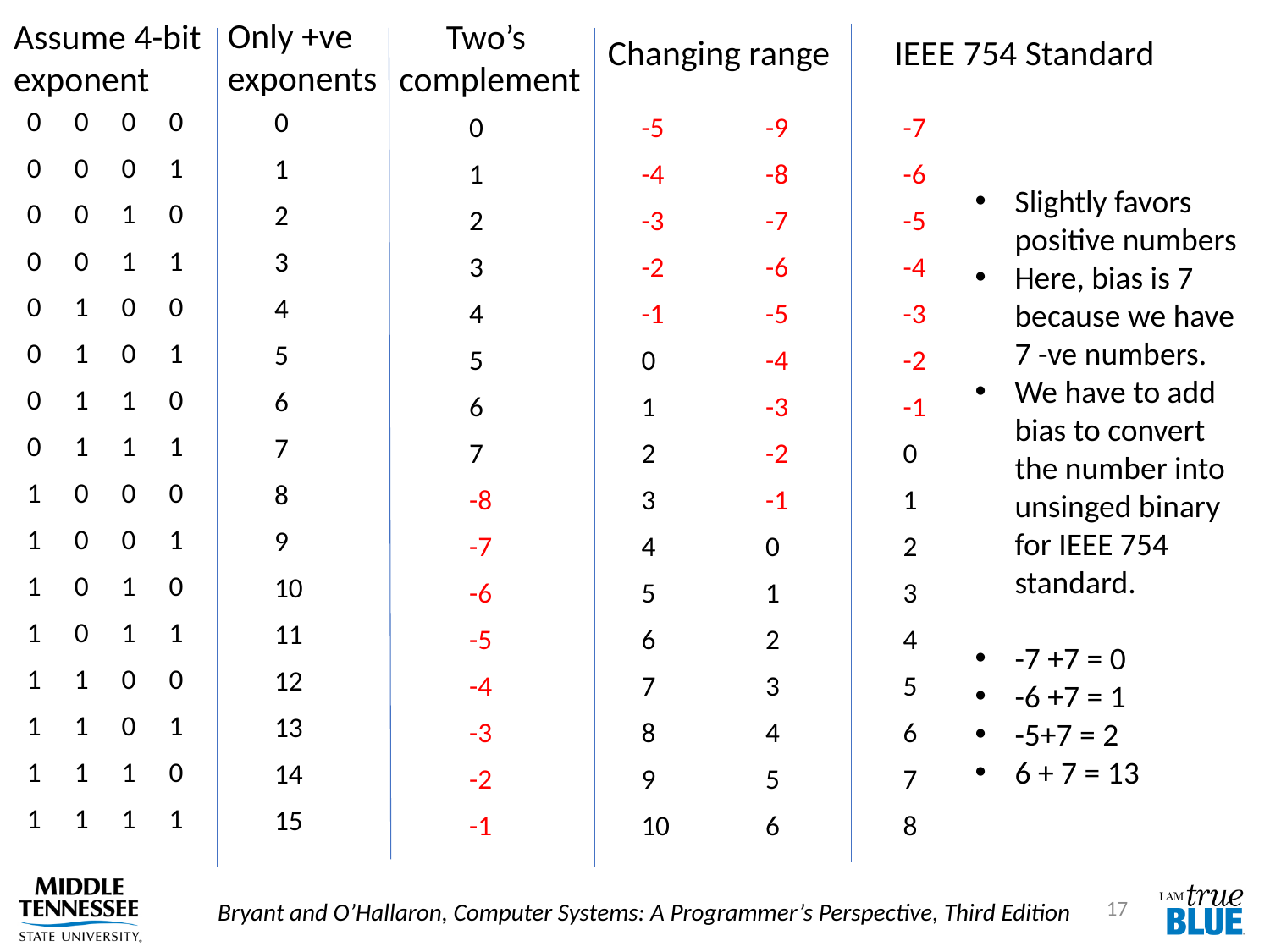

Only +ve
exponents
Assume 4-bit
exponent
Two’s
complement
Changing range
IEEE 754 Standard
| 0 | 0 | 0 | 0 |
| --- | --- | --- | --- |
| 0 | 0 | 0 | 1 |
| 0 | 0 | 1 | 0 |
| 0 | 0 | 1 | 1 |
| 0 | 1 | 0 | 0 |
| 0 | 1 | 0 | 1 |
| 0 | 1 | 1 | 0 |
| 0 | 1 | 1 | 1 |
| 1 | 0 | 0 | 0 |
| 1 | 0 | 0 | 1 |
| 1 | 0 | 1 | 0 |
| 1 | 0 | 1 | 1 |
| 1 | 1 | 0 | 0 |
| 1 | 1 | 0 | 1 |
| 1 | 1 | 1 | 0 |
| 1 | 1 | 1 | 1 |
| 0 |
| --- |
| 1 |
| 2 |
| 3 |
| 4 |
| 5 |
| 6 |
| 7 |
| 8 |
| 9 |
| 10 |
| 11 |
| 12 |
| 13 |
| 14 |
| 15 |
| 0 |
| --- |
| 1 |
| 2 |
| 3 |
| 4 |
| 5 |
| 6 |
| 7 |
| -8 |
| -7 |
| -6 |
| -5 |
| -4 |
| -3 |
| -2 |
| -1 |
| -5 |
| --- |
| -4 |
| -3 |
| -2 |
| -1 |
| 0 |
| 1 |
| 2 |
| 3 |
| 4 |
| 5 |
| 6 |
| 7 |
| 8 |
| 9 |
| 10 |
| -9 |
| --- |
| -8 |
| -7 |
| -6 |
| -5 |
| -4 |
| -3 |
| -2 |
| -1 |
| 0 |
| 1 |
| 2 |
| 3 |
| 4 |
| 5 |
| 6 |
| -7 |
| --- |
| -6 |
| -5 |
| -4 |
| -3 |
| -2 |
| -1 |
| 0 |
| 1 |
| 2 |
| 3 |
| 4 |
| 5 |
| 6 |
| 7 |
| 8 |
Slightly favors positive numbers
Here, bias is 7 because we have 7 -ve numbers.
We have to add bias to convert the number into unsinged binary for IEEE 754 standard.

-7 +7 = 0
-6 +7 = 1
-5+7 = 2
6 + 7 = 13

17